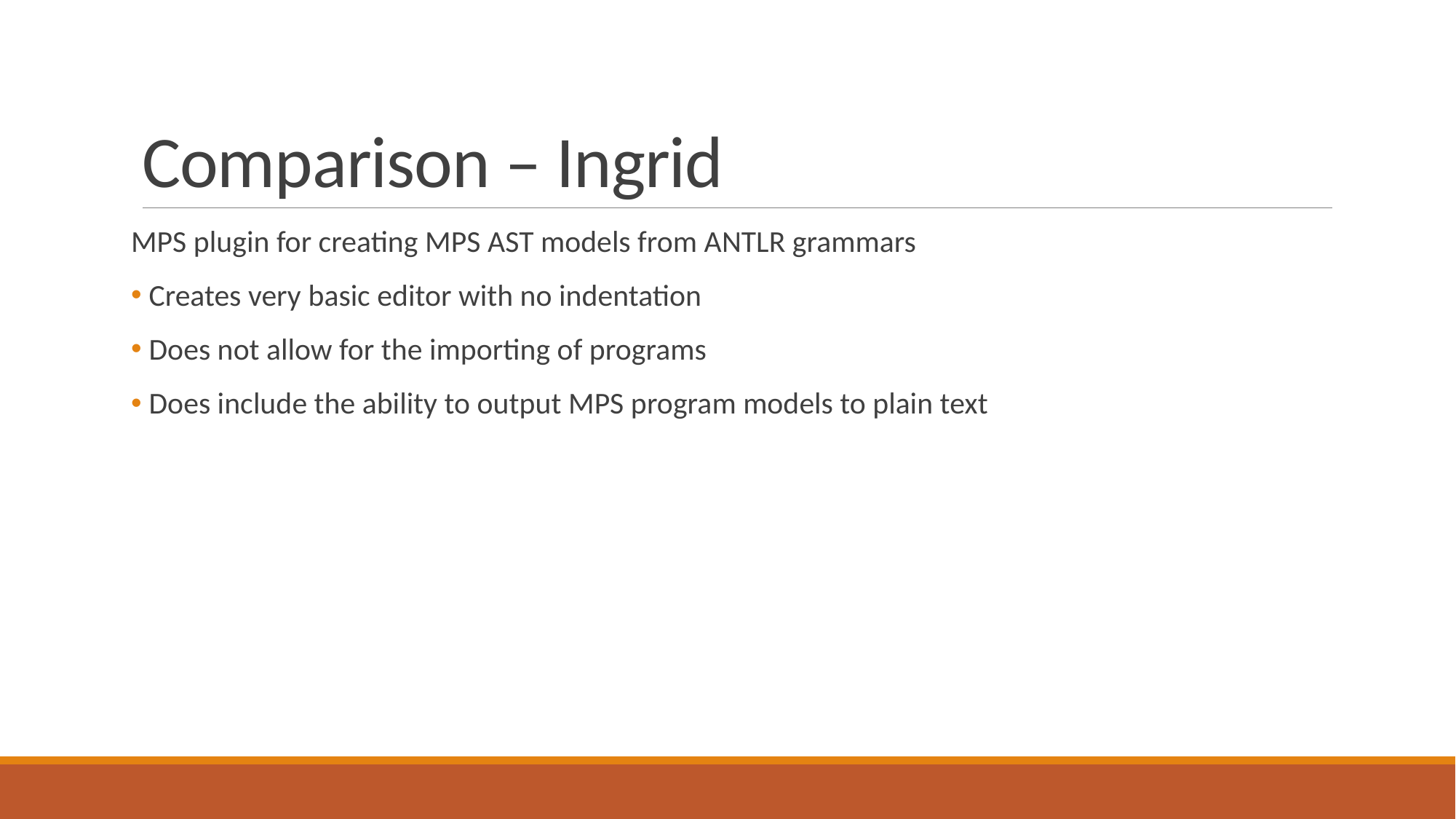

# Comparison – Ingrid
MPS plugin for creating MPS AST models from ANTLR grammars
 Creates very basic editor with no indentation
 Does not allow for the importing of programs
 Does include the ability to output MPS program models to plain text